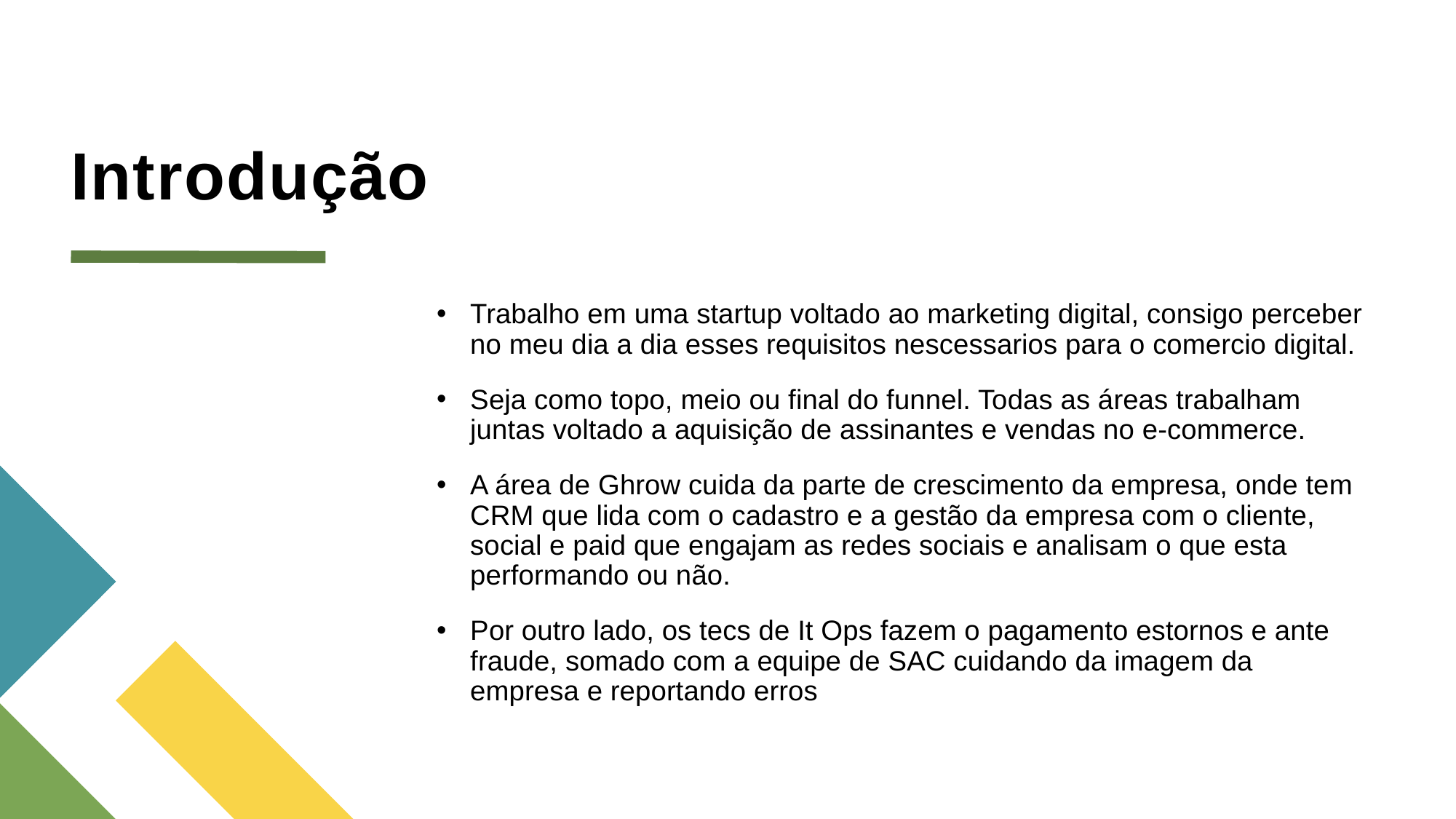

# Introdução
Trabalho em uma startup voltado ao marketing digital, consigo perceber no meu dia a dia esses requisitos nescessarios para o comercio digital.
Seja como topo, meio ou final do funnel. Todas as áreas trabalham juntas voltado a aquisição de assinantes e vendas no e-commerce.
A área de Ghrow cuida da parte de crescimento da empresa, onde tem CRM que lida com o cadastro e a gestão da empresa com o cliente, social e paid que engajam as redes sociais e analisam o que esta performando ou não.
Por outro lado, os tecs de It Ops fazem o pagamento estornos e ante fraude, somado com a equipe de SAC cuidando da imagem da empresa e reportando erros